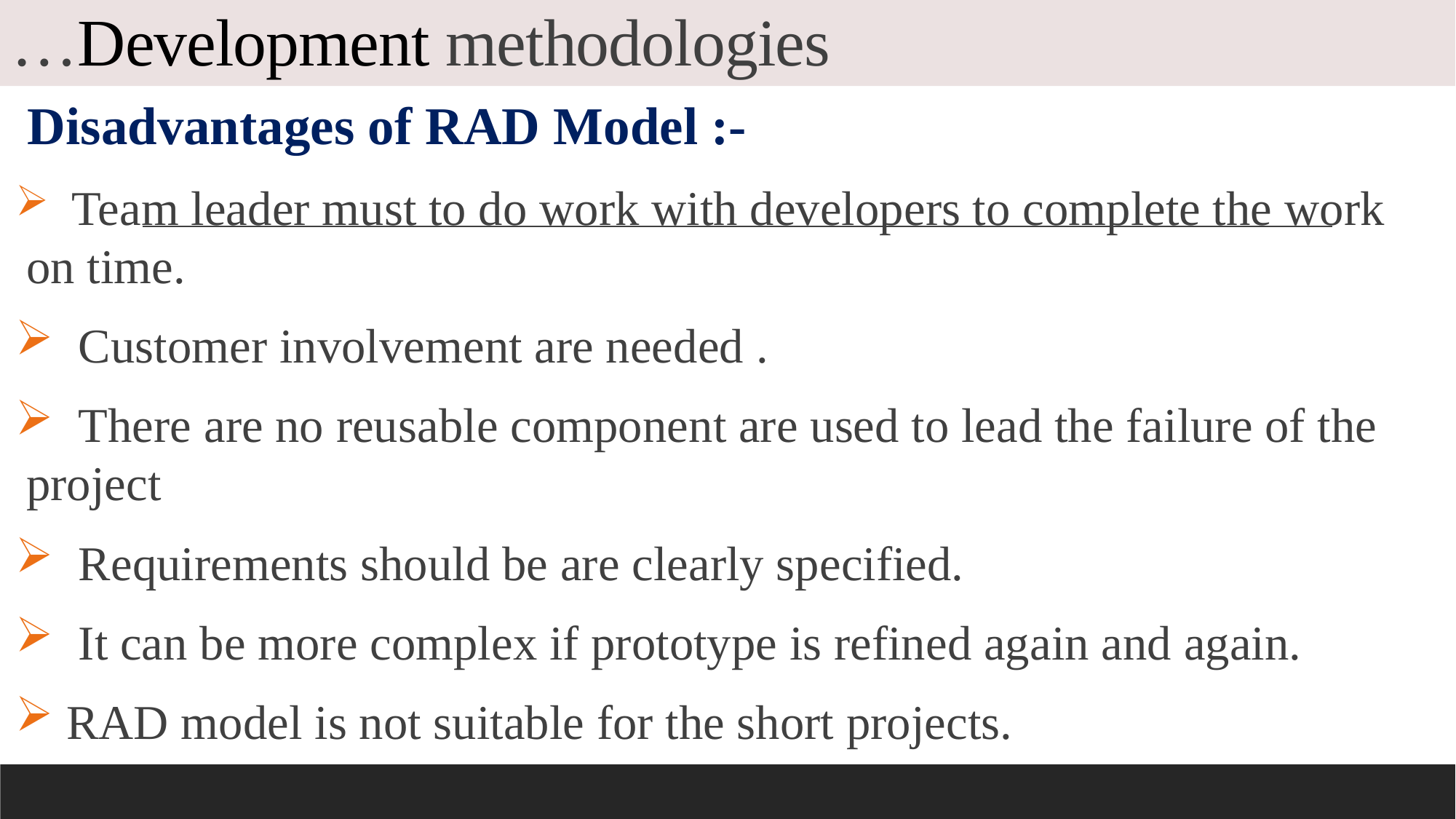

# …Development methodologies
Disadvantages of RAD Model :-
  Team leader must to do work with developers to complete the work on time.
  Customer involvement are needed .
  There are no reusable component are used to lead the failure of the project
  Requirements should be are clearly specified.
  It can be more complex if prototype is refined again and again.
 RAD model is not suitable for the short projects.